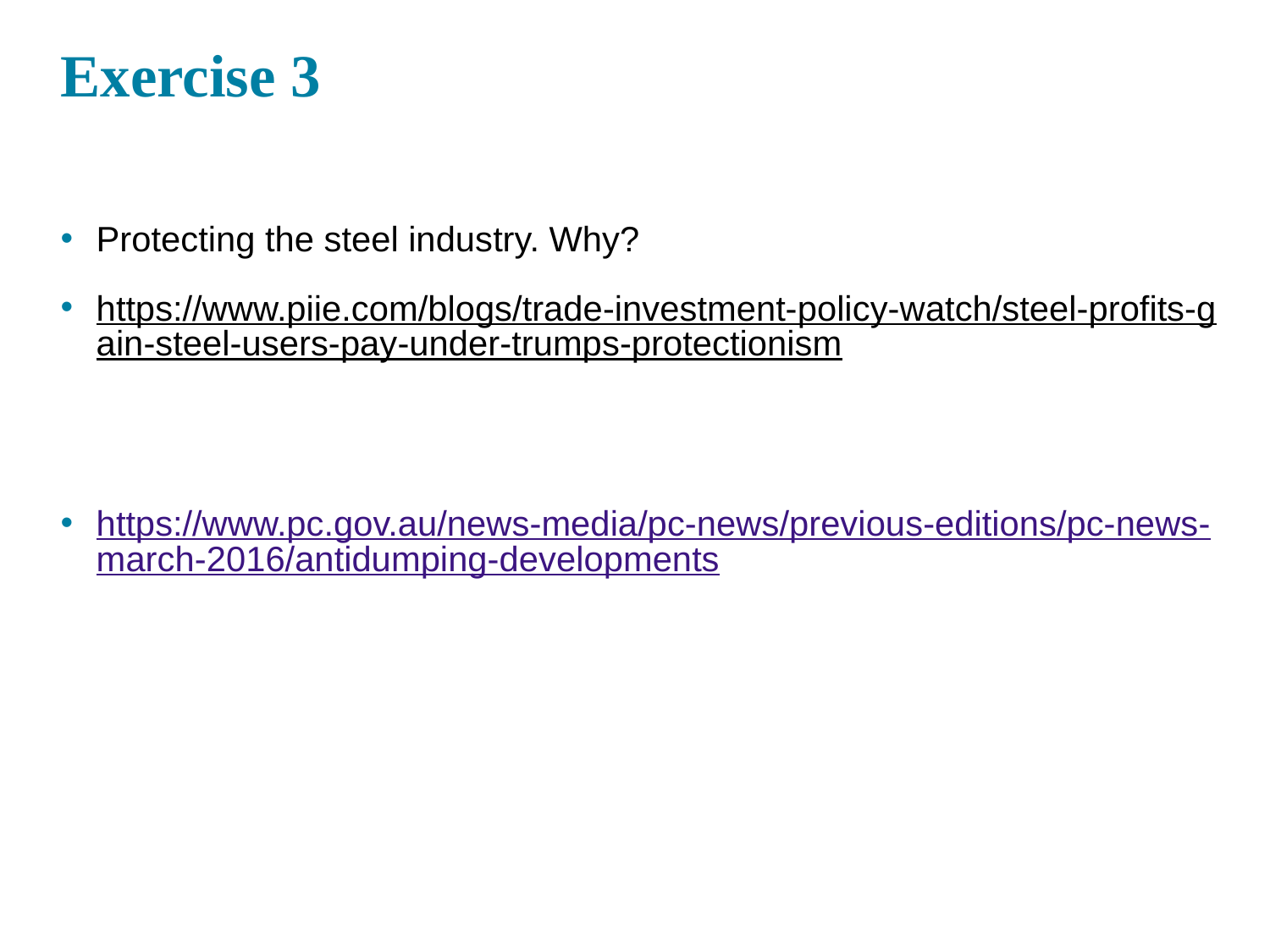

# Exercise 3

Protecting the steel industry. Why?
https://www.piie.com/blogs/trade-investment-policy-watch/steel-profits-gain-steel-users-pay-under-trumps-protectionism

https://www.pc.gov.au/news-media/pc-news/previous-editions/pc-news-march-2016/antidumping-developments